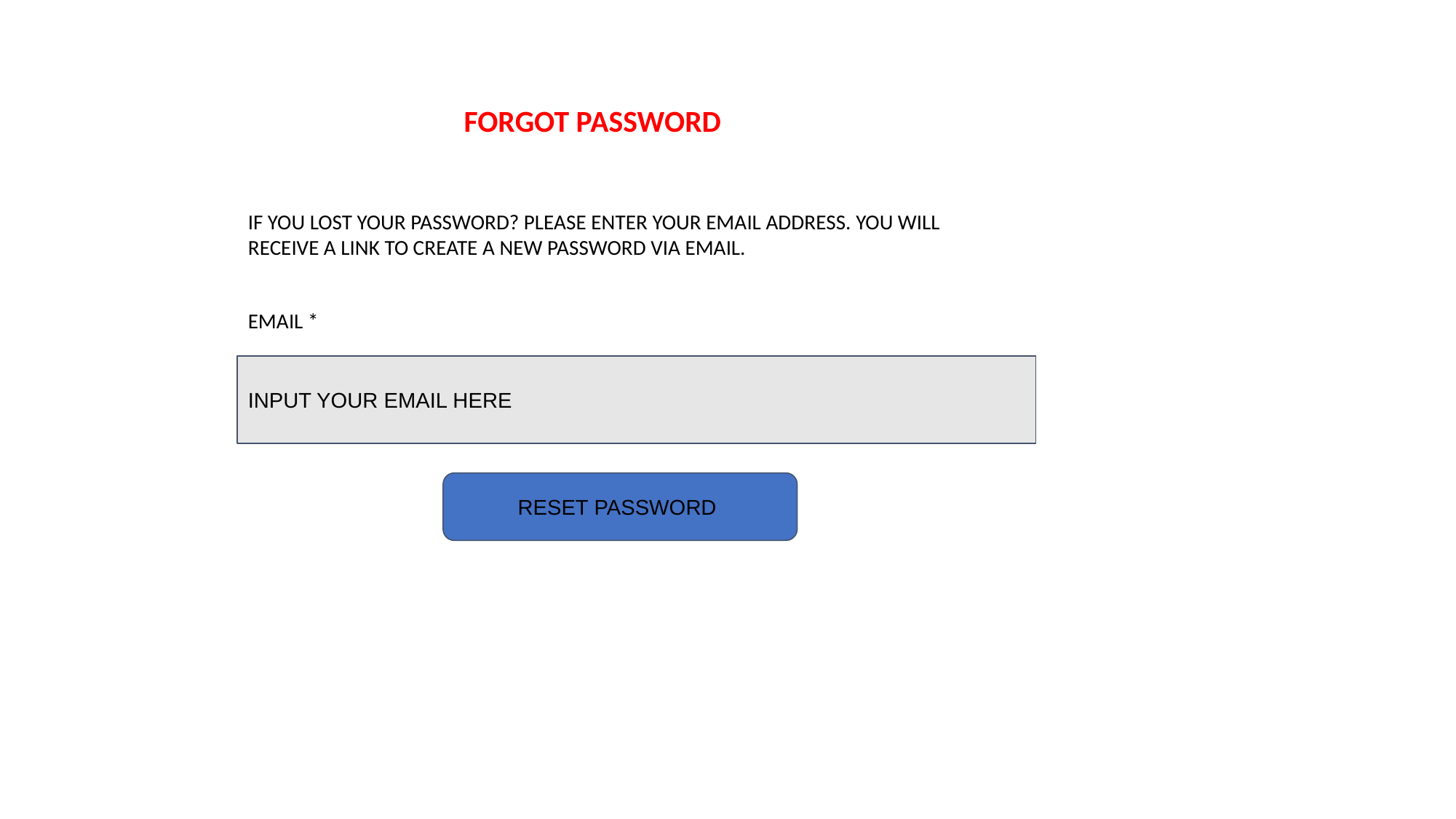

FORGOT PASSWORD
IF YOU LOST YOUR PASSWORD? PLEASE ENTER YOUR EMAIL ADDRESS. YOU WILL RECEIVE A LINK TO CREATE A NEW PASSWORD VIA EMAIL.
EMAIL *
INPUT YOUR EMAIL HERE
 RESET PASSWORD